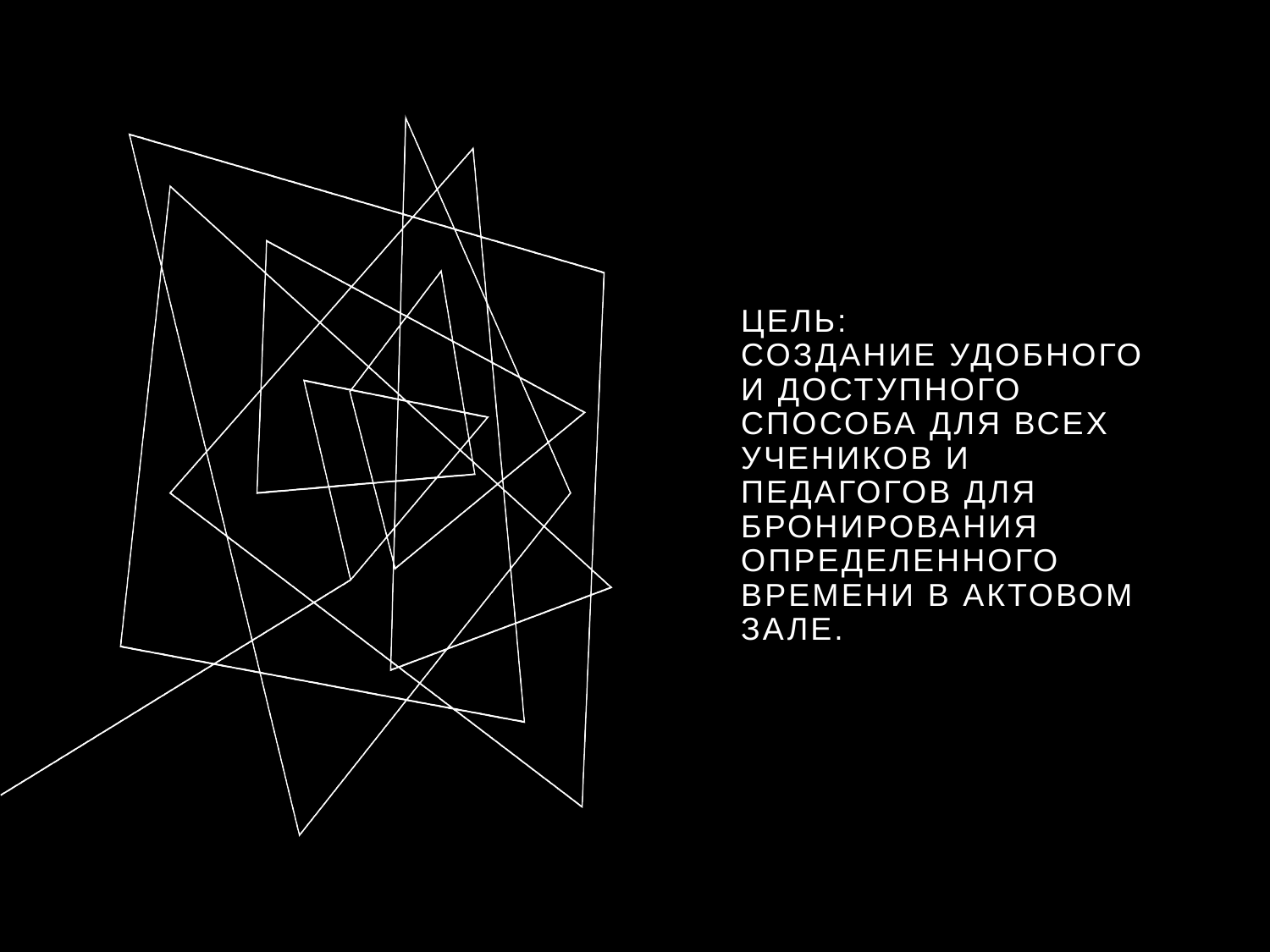

# Цель: создание удобного и доступного способа для всех учеников и педагогов для бронирования определенного времени в актовом зале.